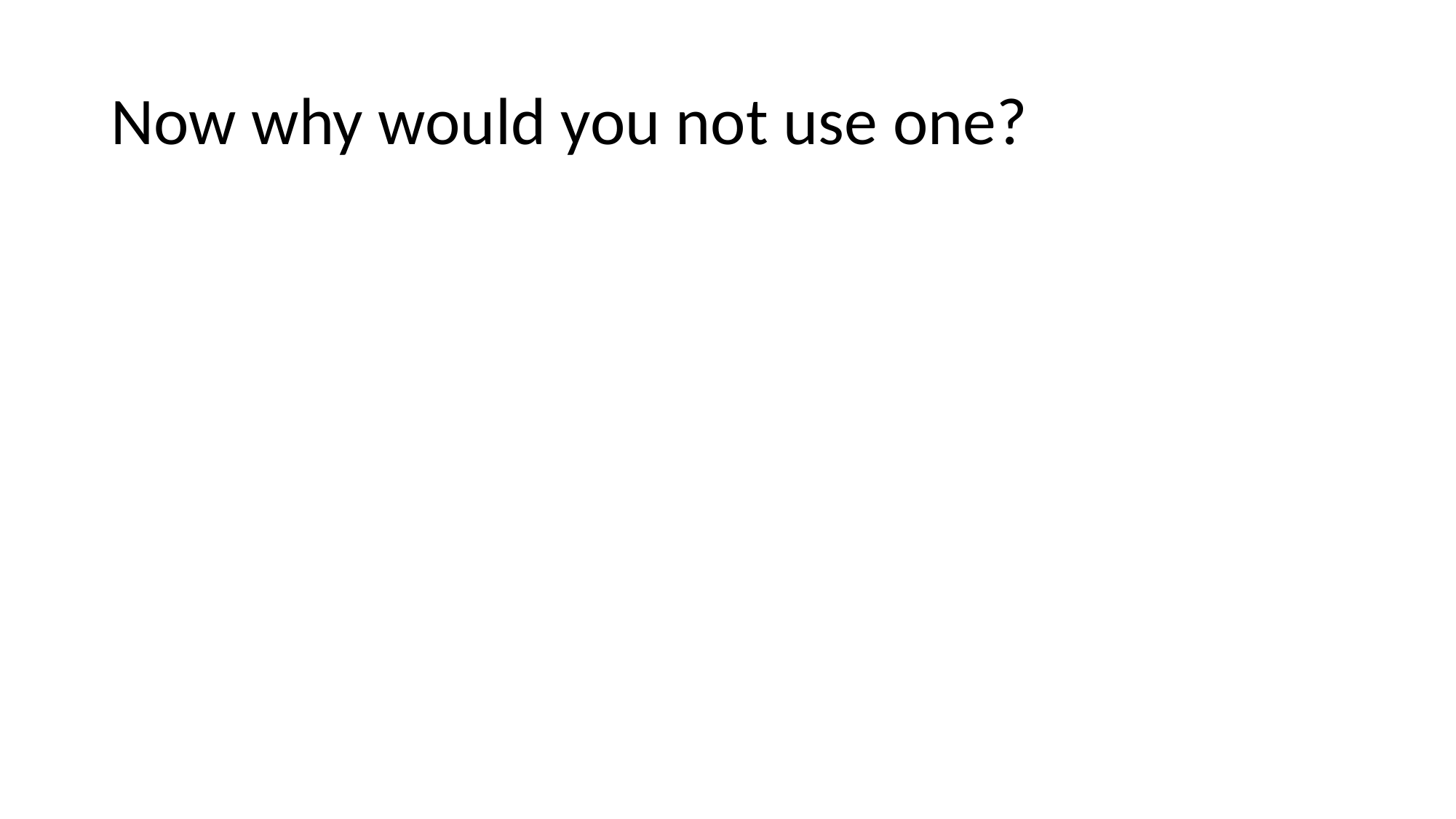

# Now why would you not use one?